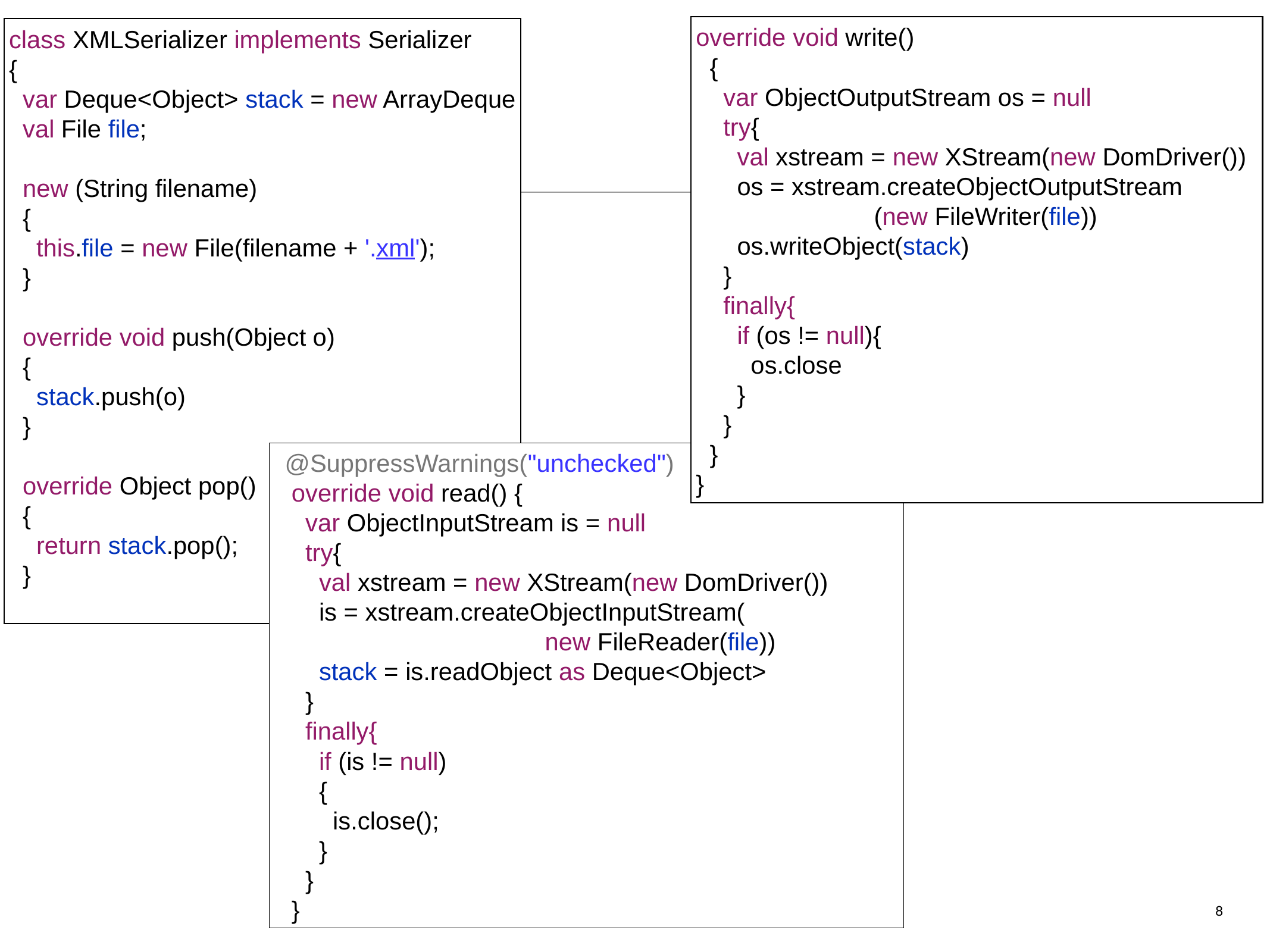

override void write()
  {
    var ObjectOutputStream os = null
    try{
      val xstream = new XStream(new DomDriver())
      os = xstream.createObjectOutputStream
                          (new FileWriter(file))
      os.writeObject(stack)
    }
    finally{
      if (os != null){
        os.close
      }
    }
  }
}
class XMLSerializer implements Serializer
{
  var Deque<Object> stack = new ArrayDeque
  val File file;

  new (String filename)
  {
    this.file = new File(filename + '.xml');
  }

  override void push(Object o)
  {
    stack.push(o)
  }

  override Object pop()
  {
    return stack.pop();
  }

 @SuppressWarnings("unchecked")
  override void read() {
    var ObjectInputStream is = null
    try{
      val xstream = new XStream(new DomDriver())
      is = xstream.createObjectInputStream(
                                       new FileReader(file))
      stack = is.readObject as Deque<Object>
    }
    finally{
      if (is != null)
      {
        is.close();
      }
    }
  }
8